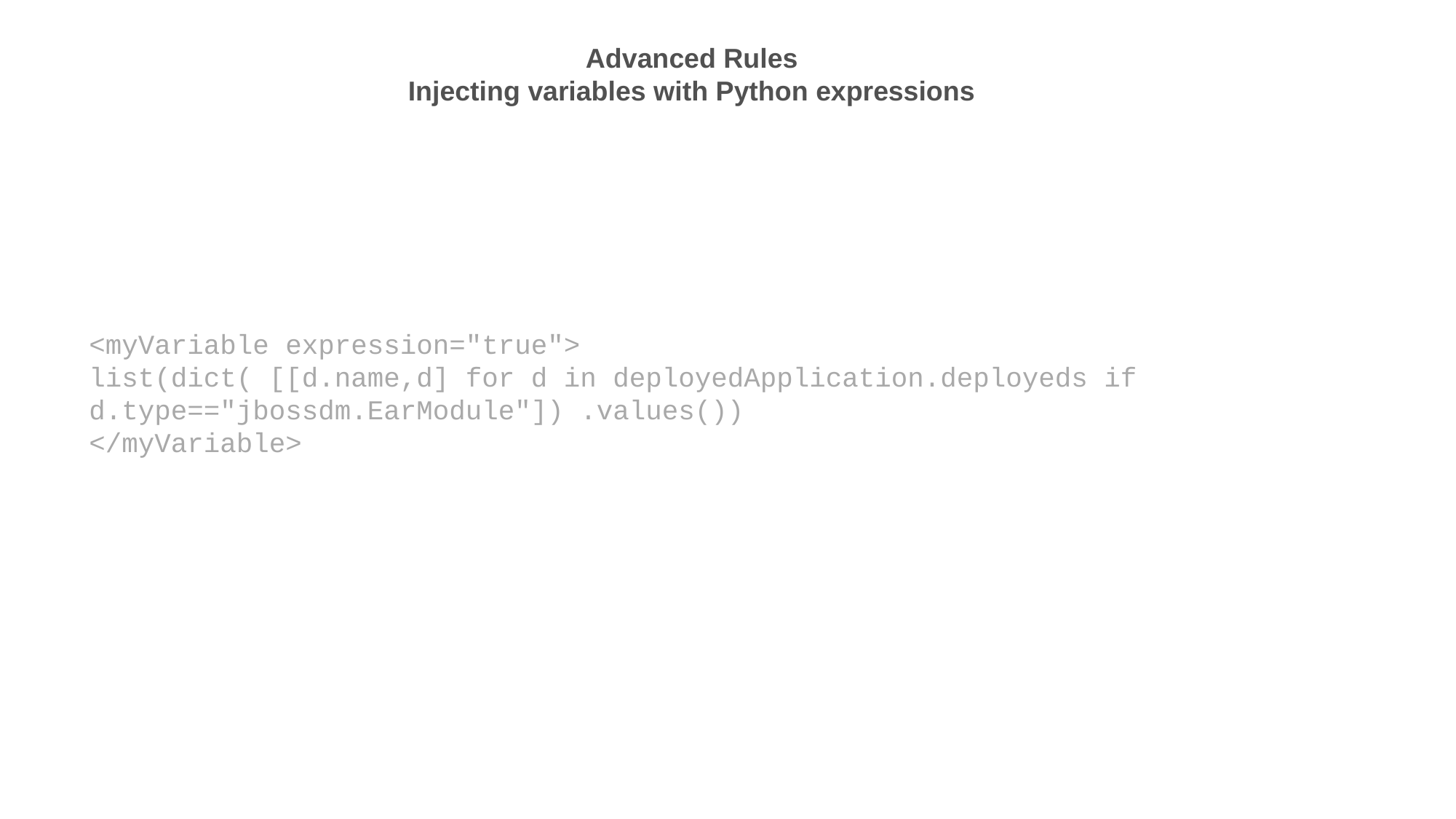

Advanced Rules
Injecting variables with Python expressions
<myVariable expression="true">
list(dict( [[d.name,d] for d in deployedApplication.deployeds if d.type=="jbossdm.EarModule"]) .values())
</myVariable>